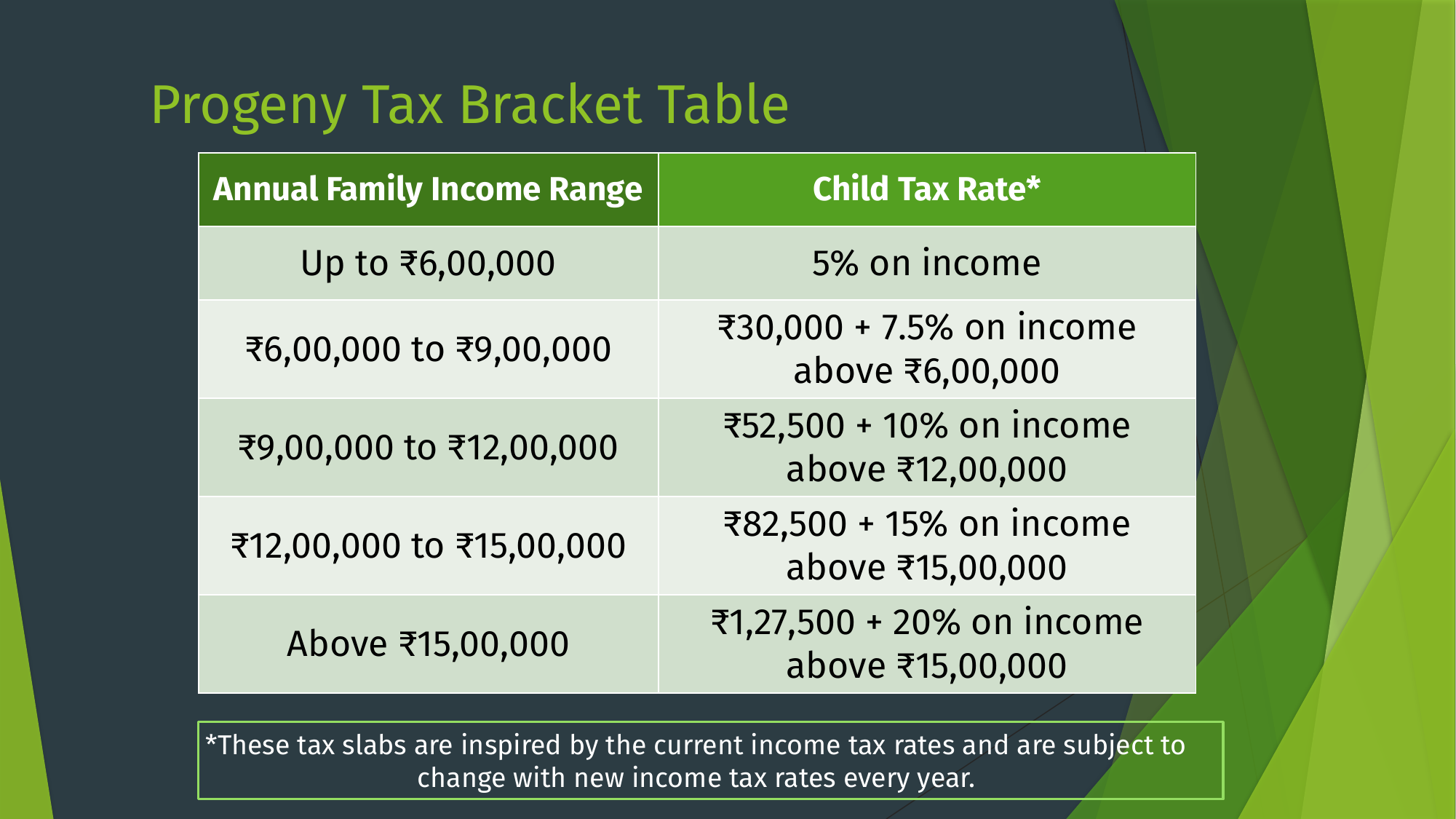

Progeny Tax Bracket Table
| Annual Family Income Range | Child Tax Rate\* |
| --- | --- |
| Up to ₹6,00,000 | 5% on income |
| ₹6,00,000 to ₹9,00,000 | ₹30,000 + 7.5% on income above ₹6,00,000 |
| ₹9,00,000 to ₹12,00,000 | ₹52,500 + 10% on income above ₹12,00,000 |
| ₹12,00,000 to ₹15,00,000 | ₹82,500 + 15% on income above ₹15,00,000 |
| Above ₹15,00,000 | ₹1,27,500 + 20% on income above ₹15,00,000 |
*These tax slabs are inspired by the current income tax rates and are subject to change with new income tax rates every year.